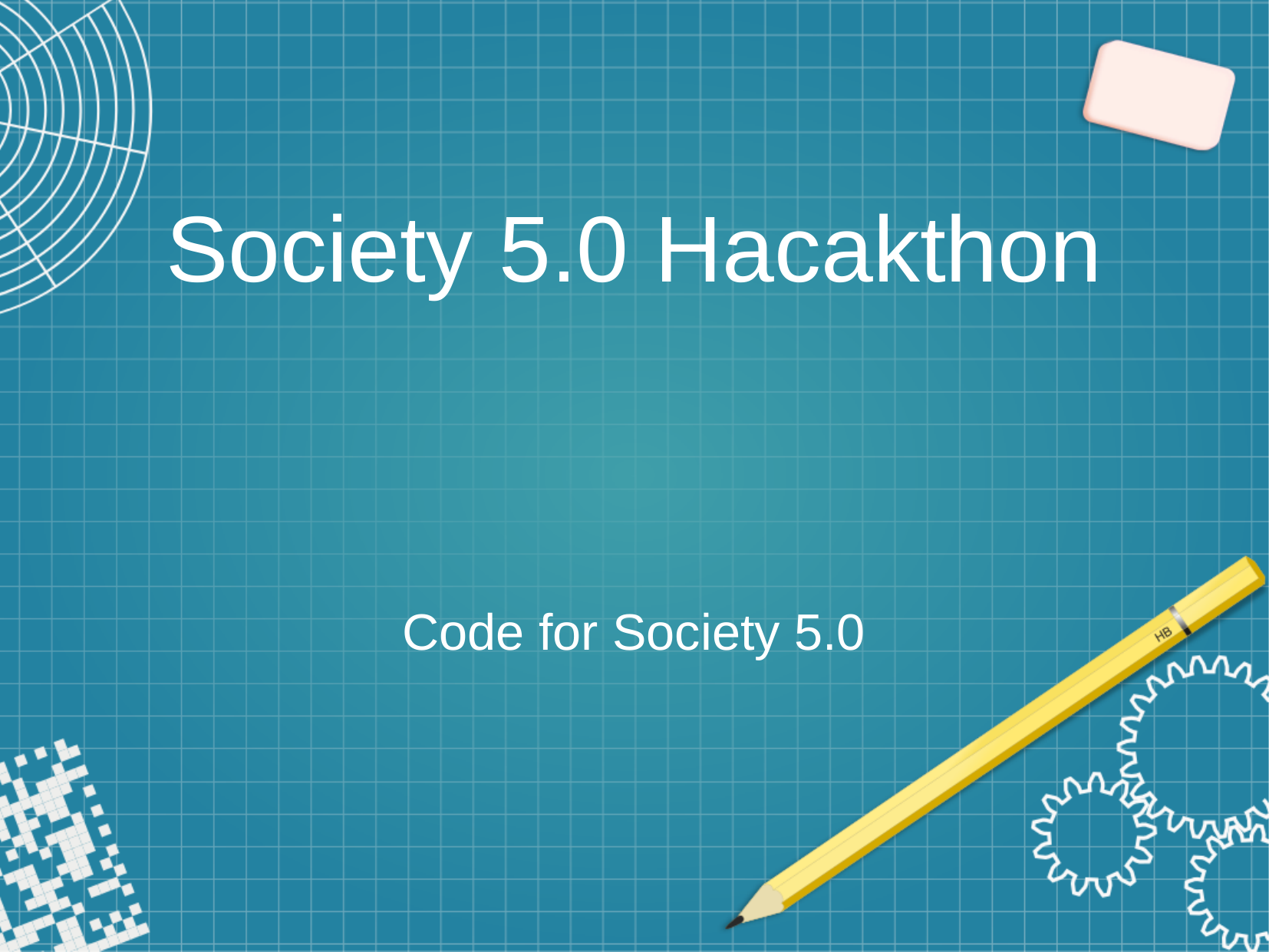

Society 5.0 Hacakthon
Code for Society 5.0